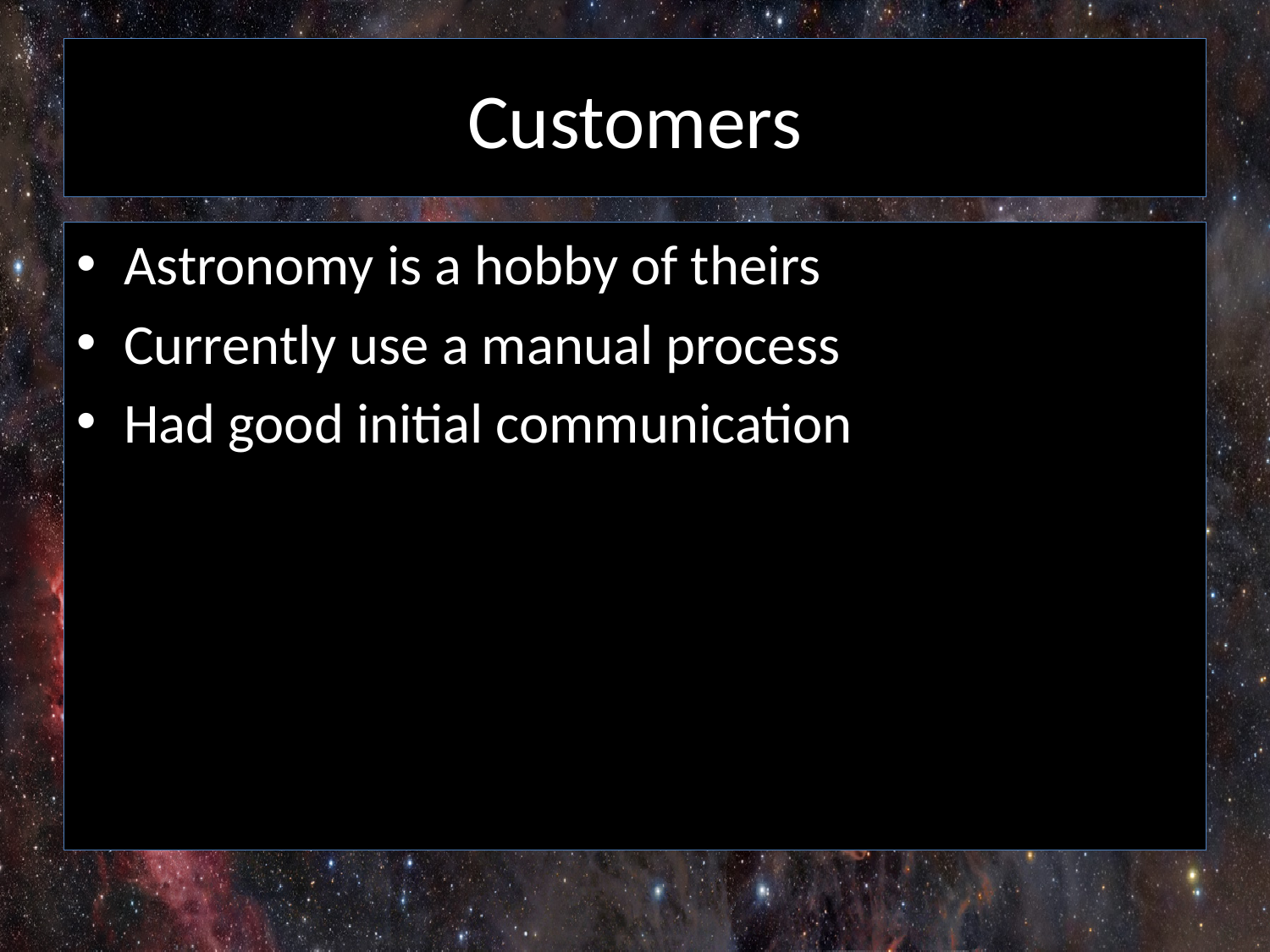

# Customers
Astronomy is a hobby of theirs
Currently use a manual process
Had good initial communication